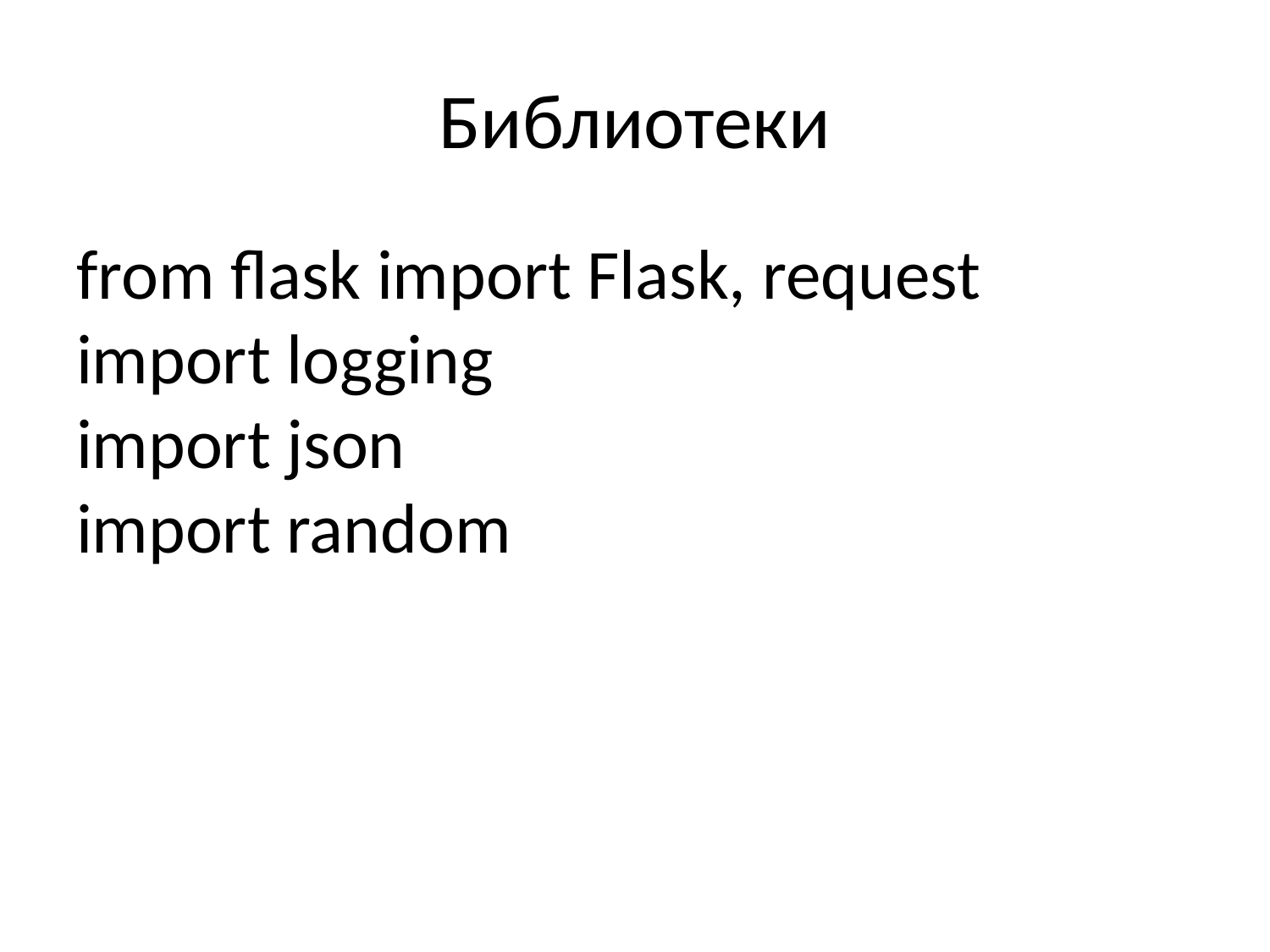

# Библиотеки
from flask import Flask, request
import logging
import json
import random